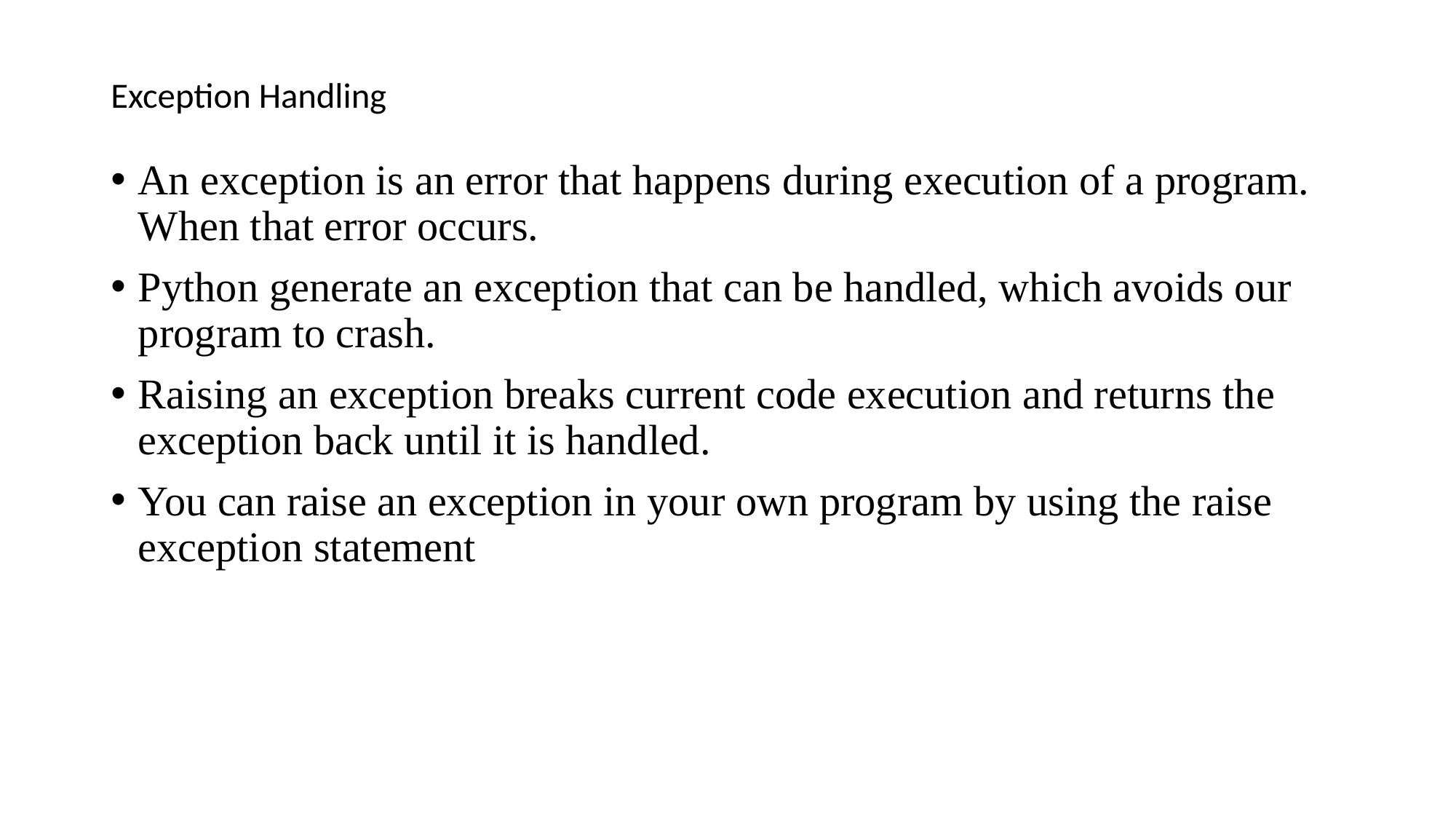

# Exception Handling
An exception is an error that happens during execution of a program. When that error occurs.
Python generate an exception that can be handled, which avoids our program to crash.
Raising an exception breaks current code execution and returns the exception back until it is handled.
You can raise an exception in your own program by using the raise exception statement